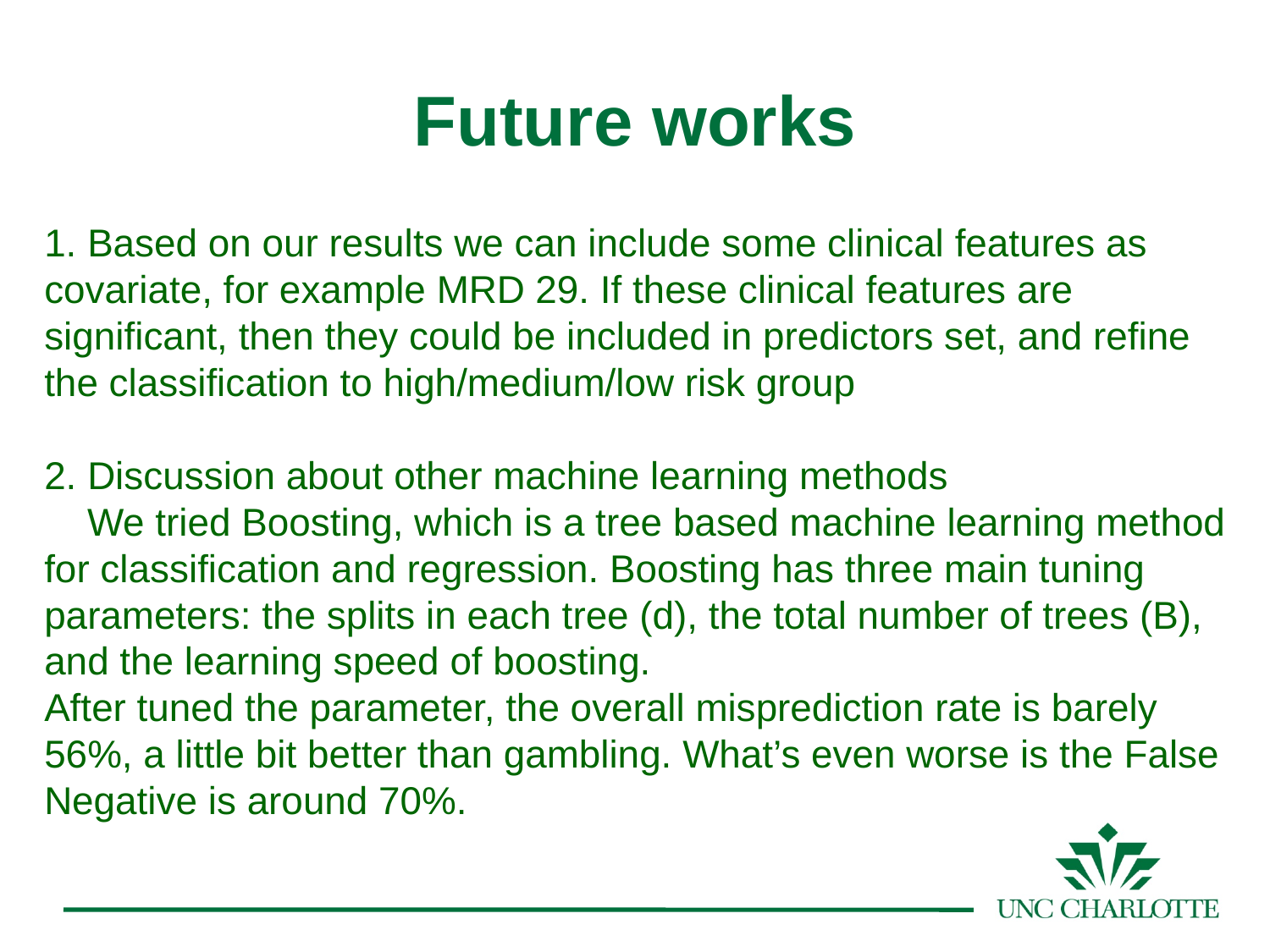

# Future works
1. Based on our results we can include some clinical features as covariate, for example MRD 29. If these clinical features are significant, then they could be included in predictors set, and refine the classification to high/medium/low risk group

2. Discussion about other machine learning methods
    We tried Boosting, which is a tree based machine learning method for classification and regression. Boosting has three main tuning parameters: the splits in each tree (d), the total number of trees (B), and the learning speed of boosting.
After tuned the parameter, the overall misprediction rate is barely 56%, a little bit better than gambling. What’s even worse is the False Negative is around 70%.